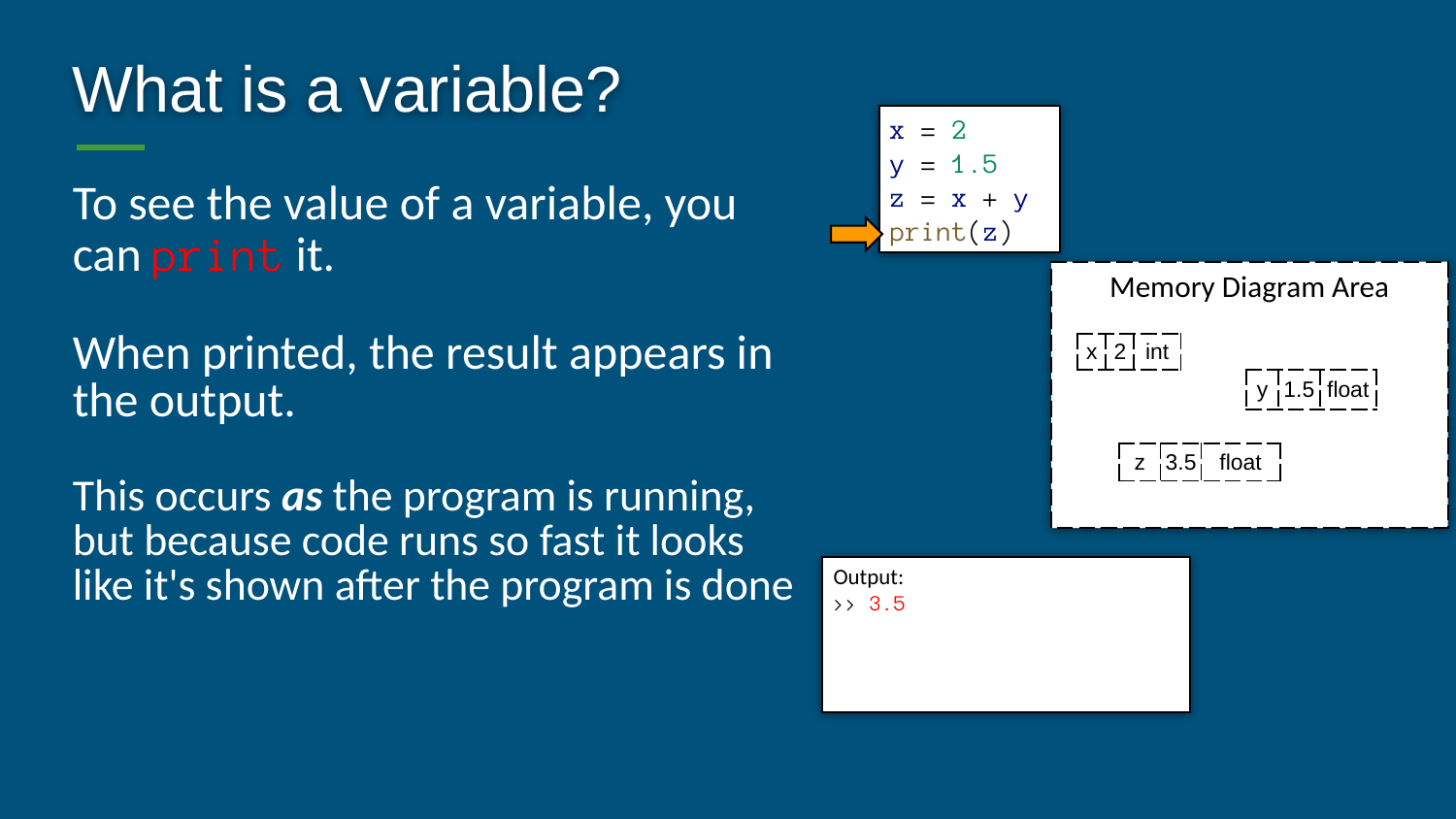

# What is a variable?
x = 2
y = 1.5
z = x + y
print(z)
To see the value of a variable, you can print it.

When printed, the result appears in the output.

This occurs as the program is running, but because code runs so fast it looks like it's shown after the program is done

Memory Diagram Area

| x | 2 | int |
| --- | --- | --- |
| y | 1.5 | float |
| --- | --- | --- |
| z | 3.5 | float |
| --- | --- | --- |
Output:
>> 3.5